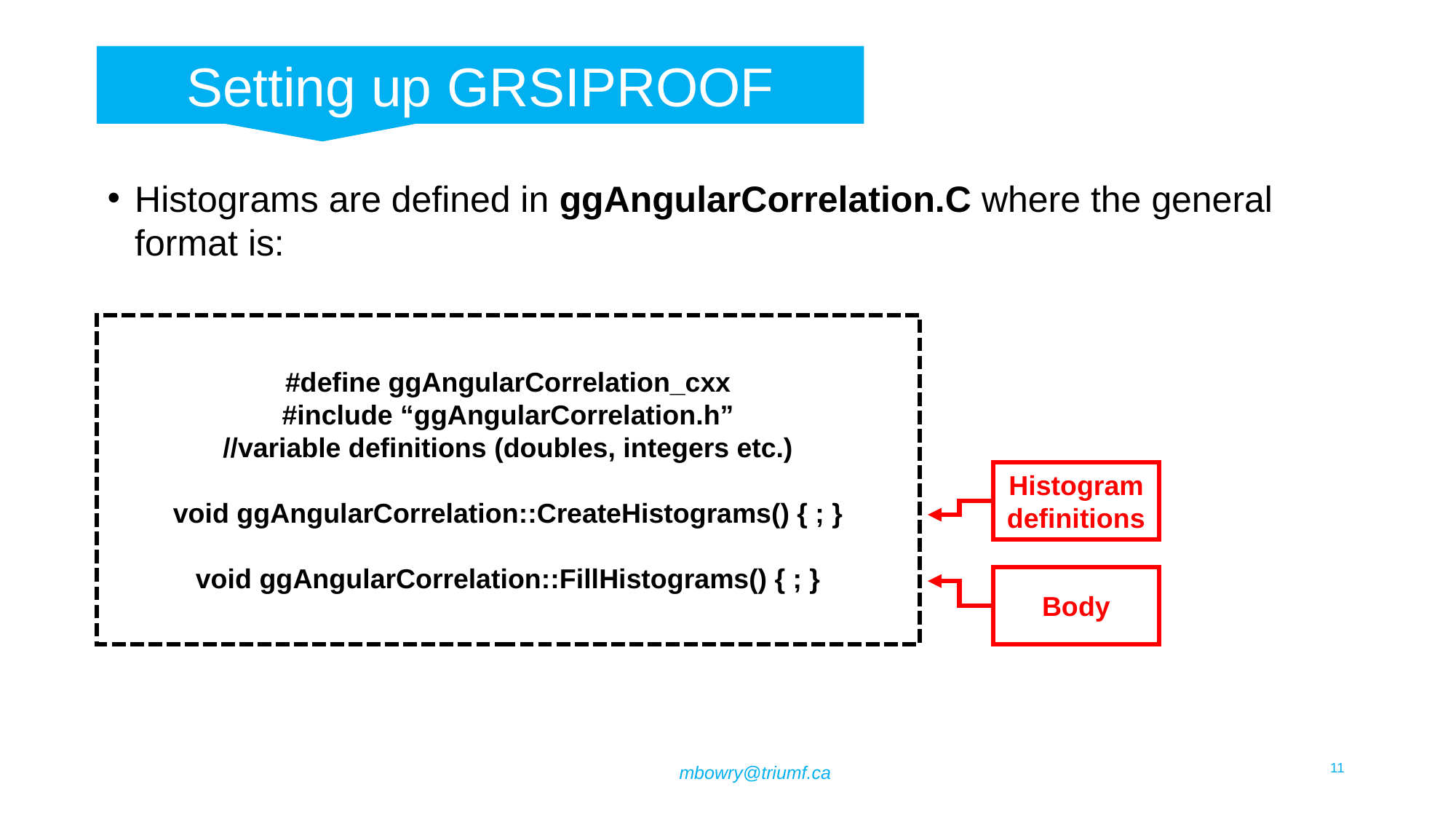

Setting up GRSIPROOF
Histograms are defined in ggAngularCorrelation.C where the general format is:

#define ggAngularCorrelation_cxx
#include “ggAngularCorrelation.h”
//variable definitions (doubles, integers etc.)

void ggAngularCorrelation::CreateHistograms() { ; }

void ggAngularCorrelation::FillHistograms() { ; }
Histogram definitions
Body
11
mbowry@triumf.ca